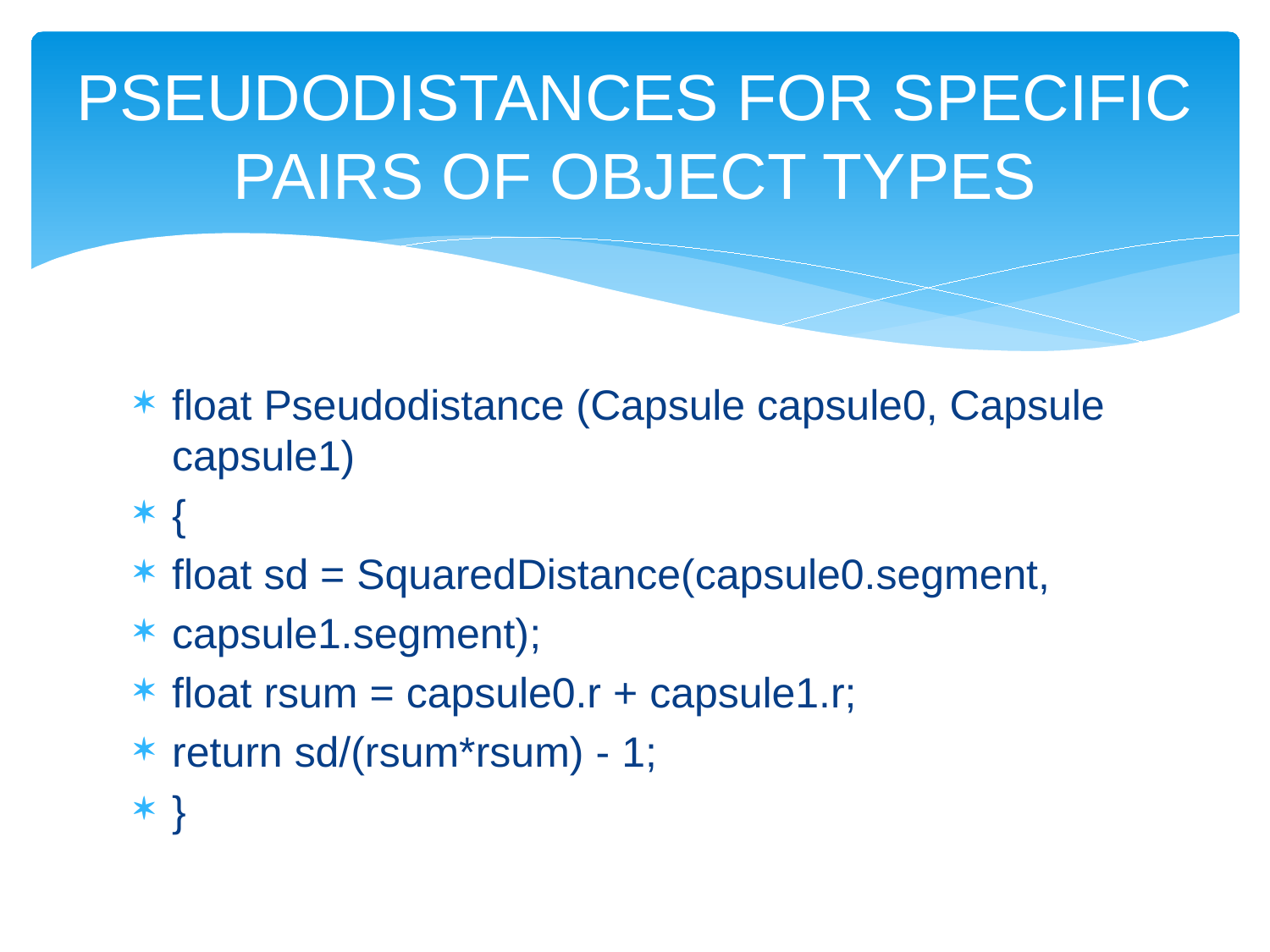

# PSEUDODISTANCES FOR SPECIFIC PAIRS OF OBJECT TYPES
float Pseudodistance (Capsule capsule0, Capsule capsule1)
{
float sd = SquaredDistance(capsule0.segment,
capsule1.segment);
float rsum = capsule0.r + capsule1.r;
return sd/(rsum*rsum) - 1;
}